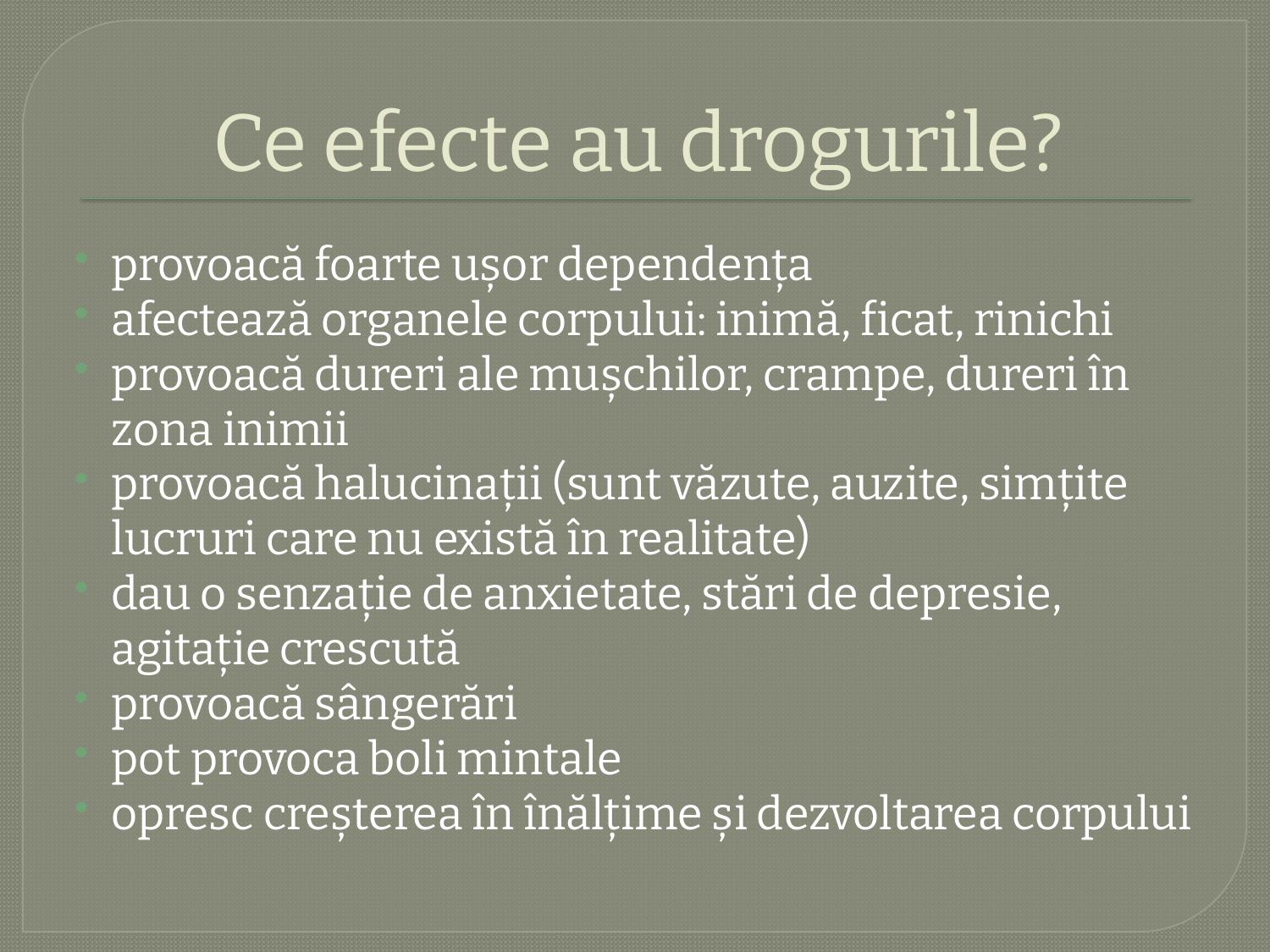

# Ce efecte au drogurile?
provoacă foarte ușor dependența
afectează organele corpului: inimă, ficat, rinichi
provoacă dureri ale mușchilor, crampe, dureri în zona inimii
provoacă halucinații (sunt văzute, auzite, simțite lucruri care nu există în realitate)
dau o senzație de anxietate, stări de depresie, agitație crescută
provoacă sângerări
pot provoca boli mintale
opresc creșterea în înălțime și dezvoltarea corpului